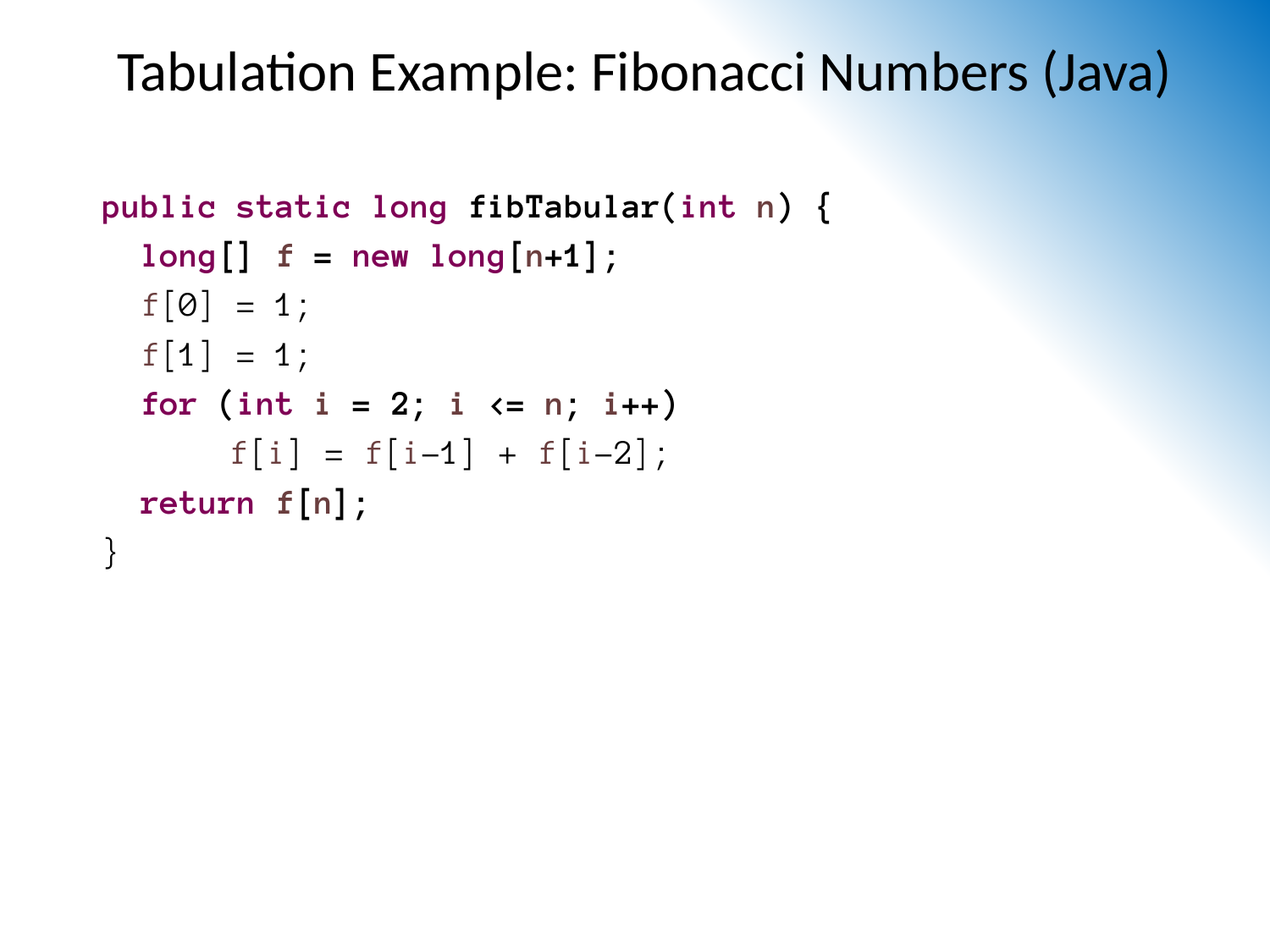

# Tabulation Example: Fibonacci Numbers (Java)
public static long fibTabular(int n) {
  long[] f = new long[n+1];
  f[0] = 1;
  f[1] = 1;
  for (int i = 2; i <= n; i++)
  	f[i] = f[i-1] + f[i-2];
  return f[n];
}